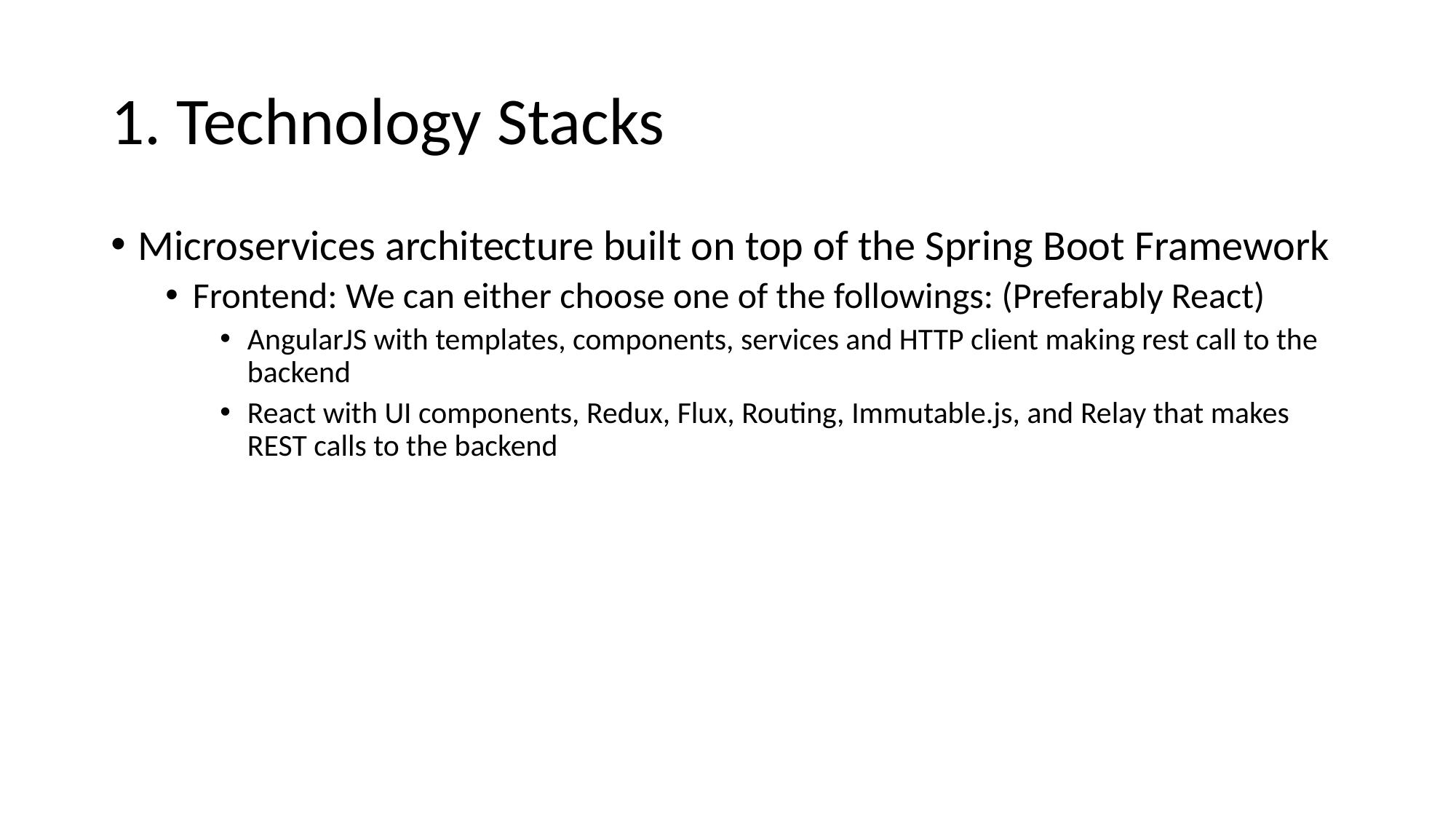

# 1. Technology Stacks
Microservices architecture built on top of the Spring Boot Framework
Frontend: We can either choose one of the followings: (Preferably React)
AngularJS with templates, components, services and HTTP client making rest call to the backend
React with UI components, Redux, Flux, Routing, Immutable.js, and Relay that makes REST calls to the backend